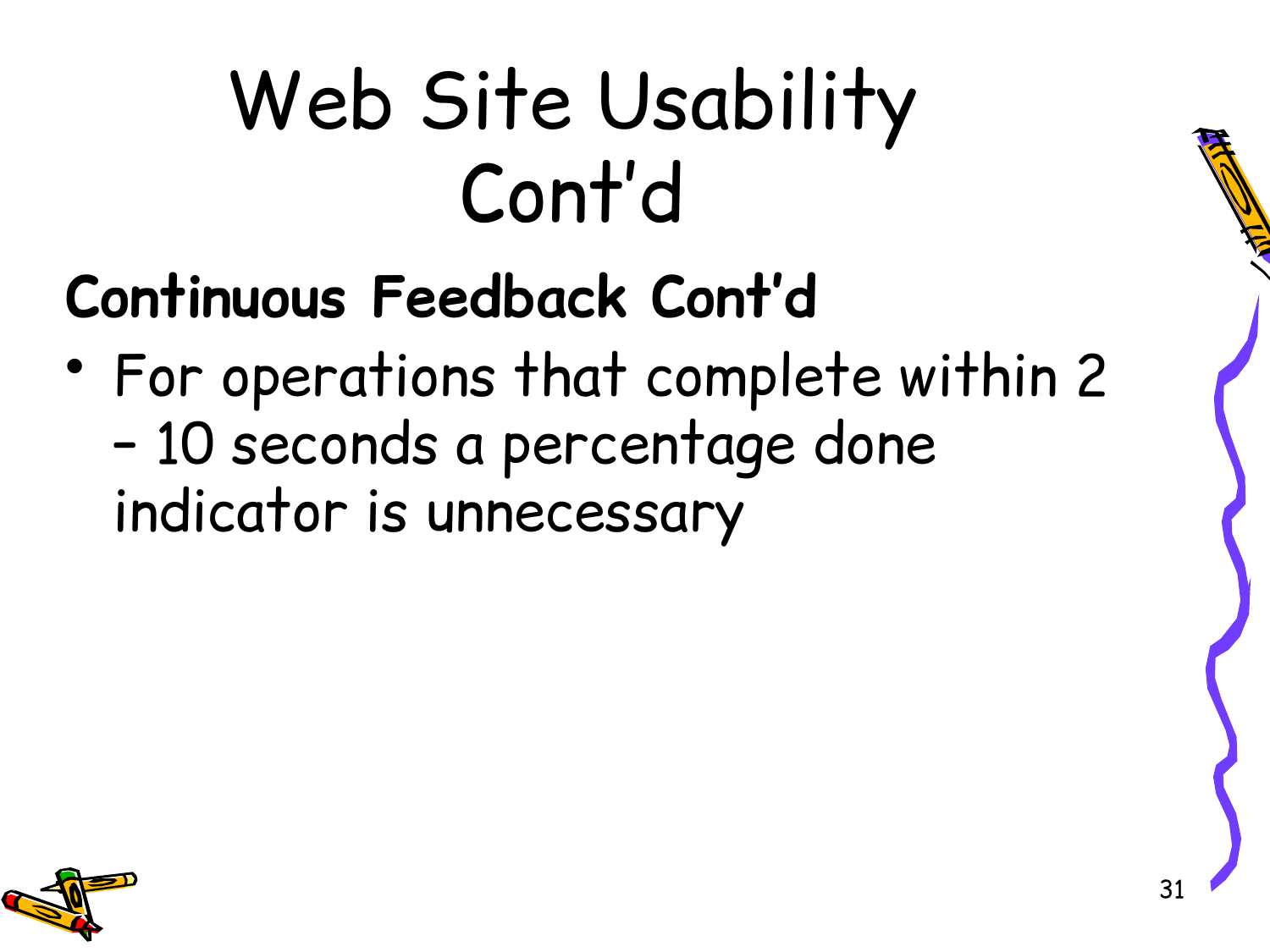

# Web Site Usability Cont’d
Continuous Feedback Cont’d
For operations that complete within 2 – 10 seconds a percentage done indicator is unnecessary

31